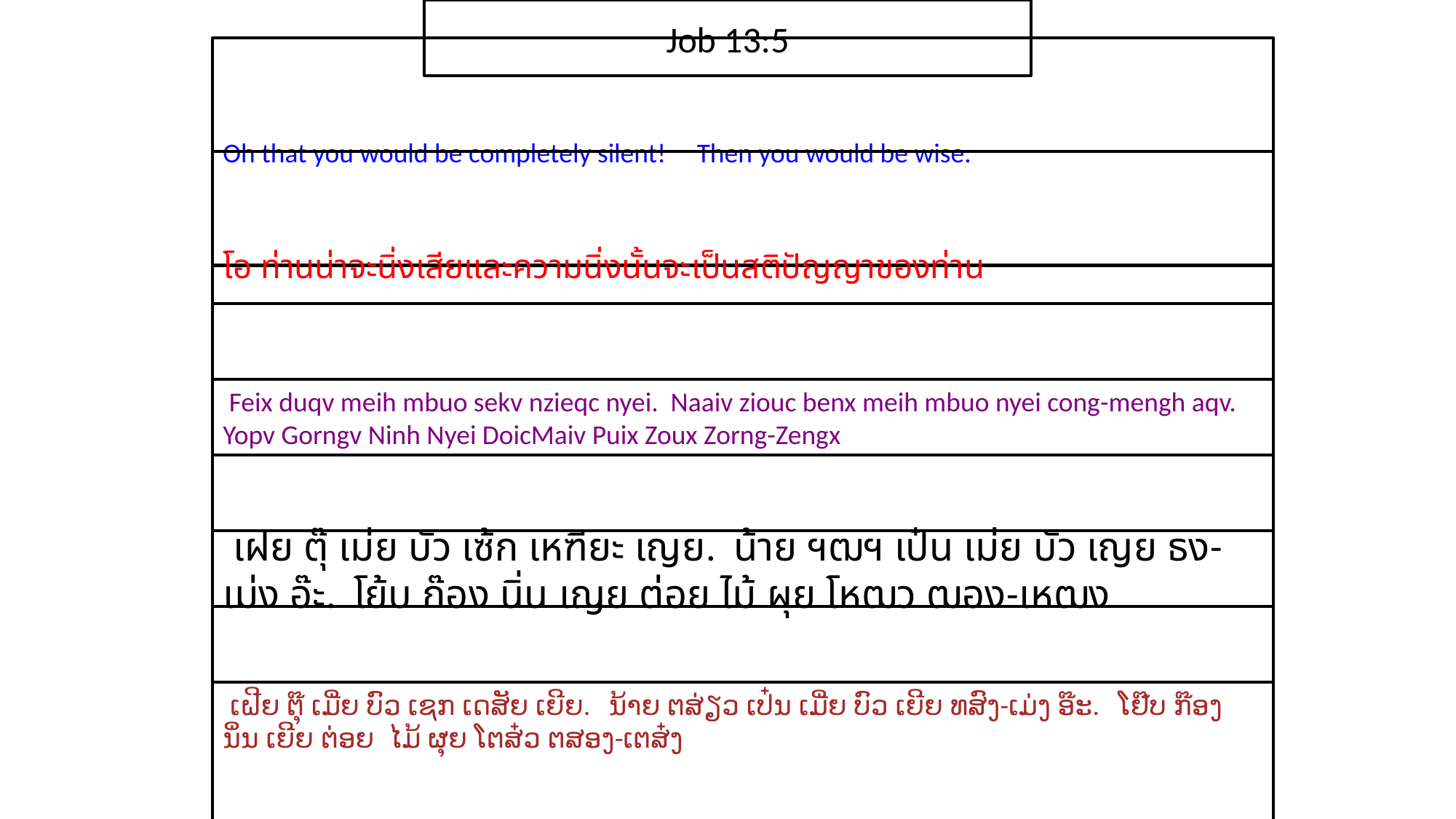

Job 13:5
Oh that you would be completely silent!     Then you would be wise.
โอ ท่าน​น่าจะ​นิ่ง​เสียและ​ความ​นิ่ง​นั้น​จะ​เป็น​สติปัญญา​ของ​ท่าน
 Feix duqv meih mbuo sekv nzieqc nyei.  Naaiv ziouc benx meih mbuo nyei cong-mengh aqv.  Yopv Gorngv Ninh Nyei DoicMaiv Puix Zoux Zorng-Zengx
 เฝย ตุ๊ เม่ย บัว เซ้ก เหฑียะ เญย.  น้าย ฯฒฯ เป๋น เม่ย บัว เญย ธง-เม่ง อ๊ะ.  โย้บ ก๊อง นิ่น เญย ต่อย ไม้ ผุย โหฒว ฒอง-เหฒง
 ເຝີຍ ຕຸ໊ ເມີ່ຍ ບົວ ເຊກ ເດສັຍ ເຍີຍ.   ນ້າຍ ຕສ່ຽວ ເປ໋ນ ເມີ່ຍ ບົວ ເຍີຍ ທສົງ-ເມ່ງ ອ໊ະ.   ໂຢ໊ບ ກ໊ອງ ນິ່ນ ເຍີຍ ຕ່ອຍ  ໄມ້ ຜຸຍ ໂຕສ໋ວ ຕສອງ-ເຕສ໋ງ